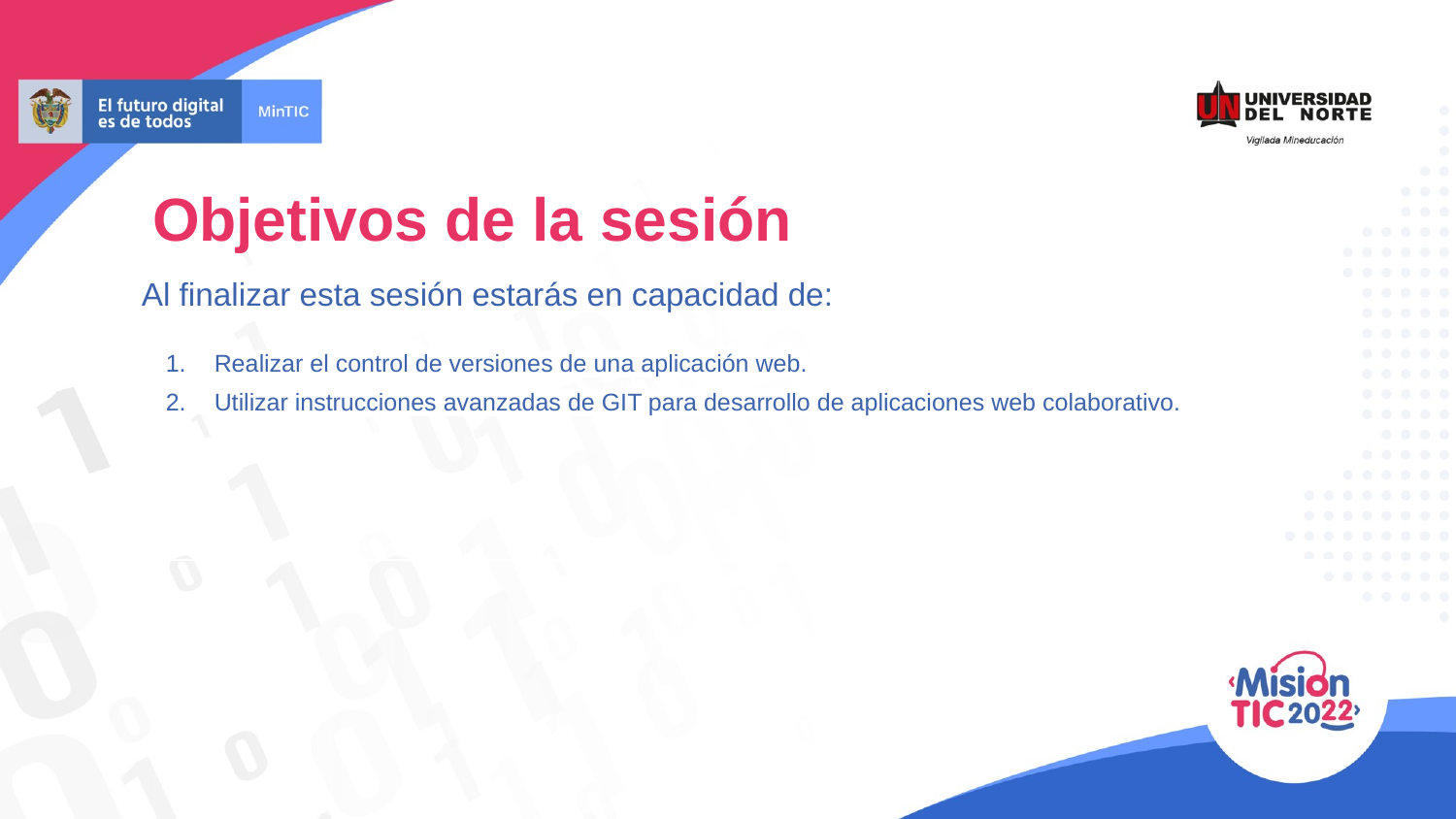

# Objetivos de la sesión
Al finalizar esta sesión estarás en capacidad de:

Realizar el control de versiones de una aplicación web.
Utilizar instrucciones avanzadas de GIT para desarrollo de aplicaciones web colaborativo.